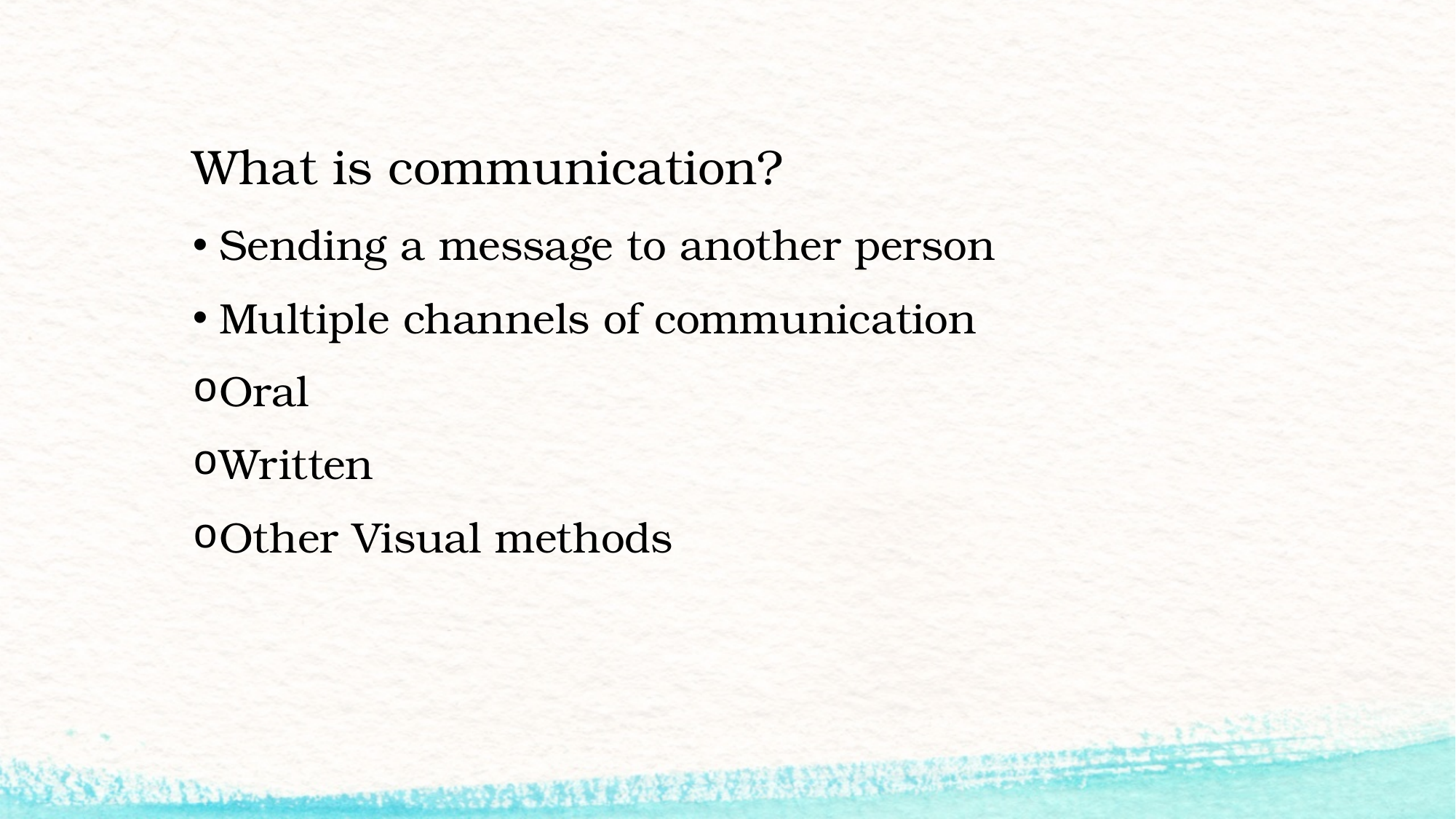

# What is communication?
Sending a message to another person
Multiple channels of communication
Oral
Written
Other Visual methods